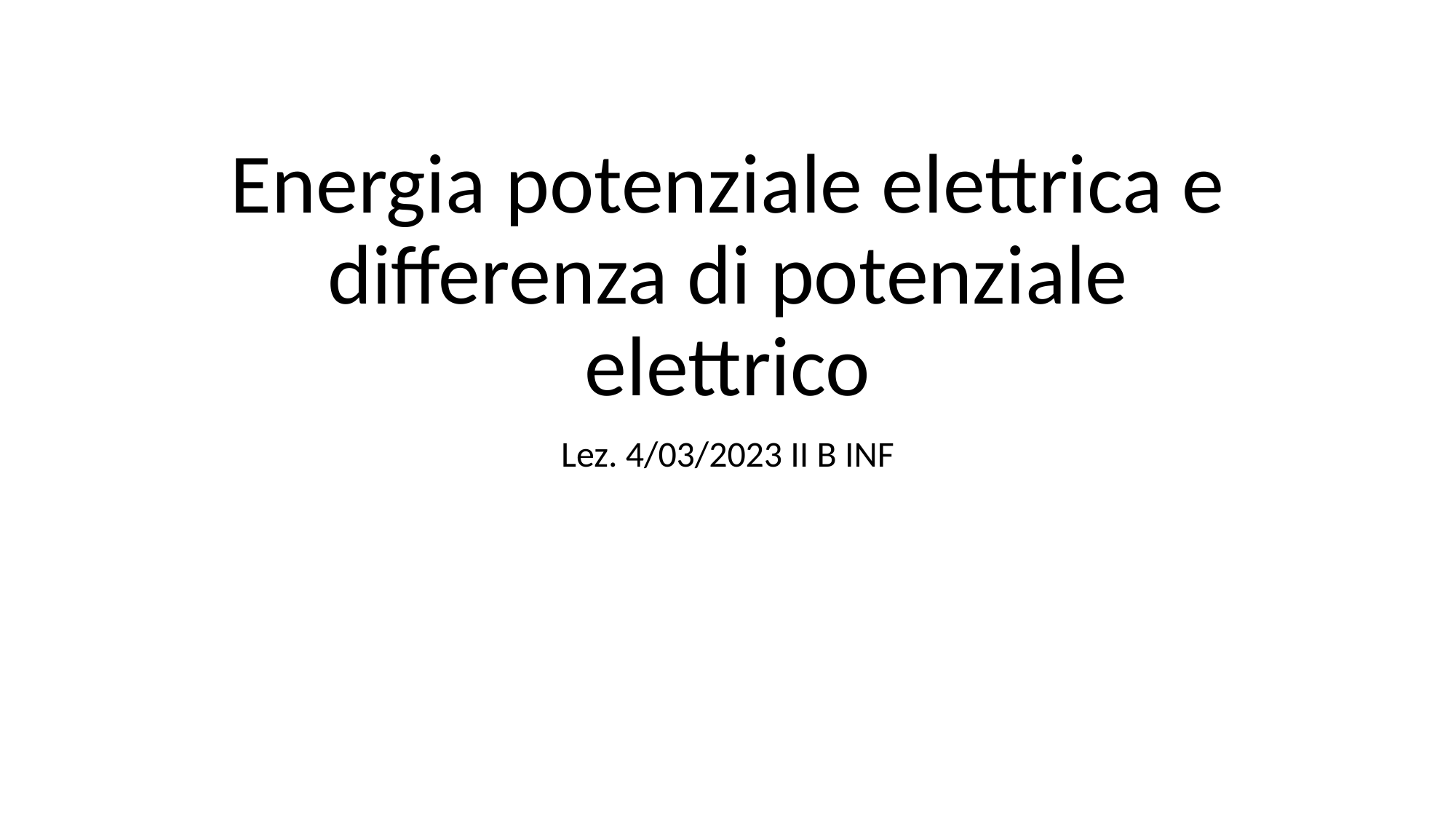

# Energia potenziale elettrica e differenza di potenziale elettrico
Lez. 4/03/2023 II B INF